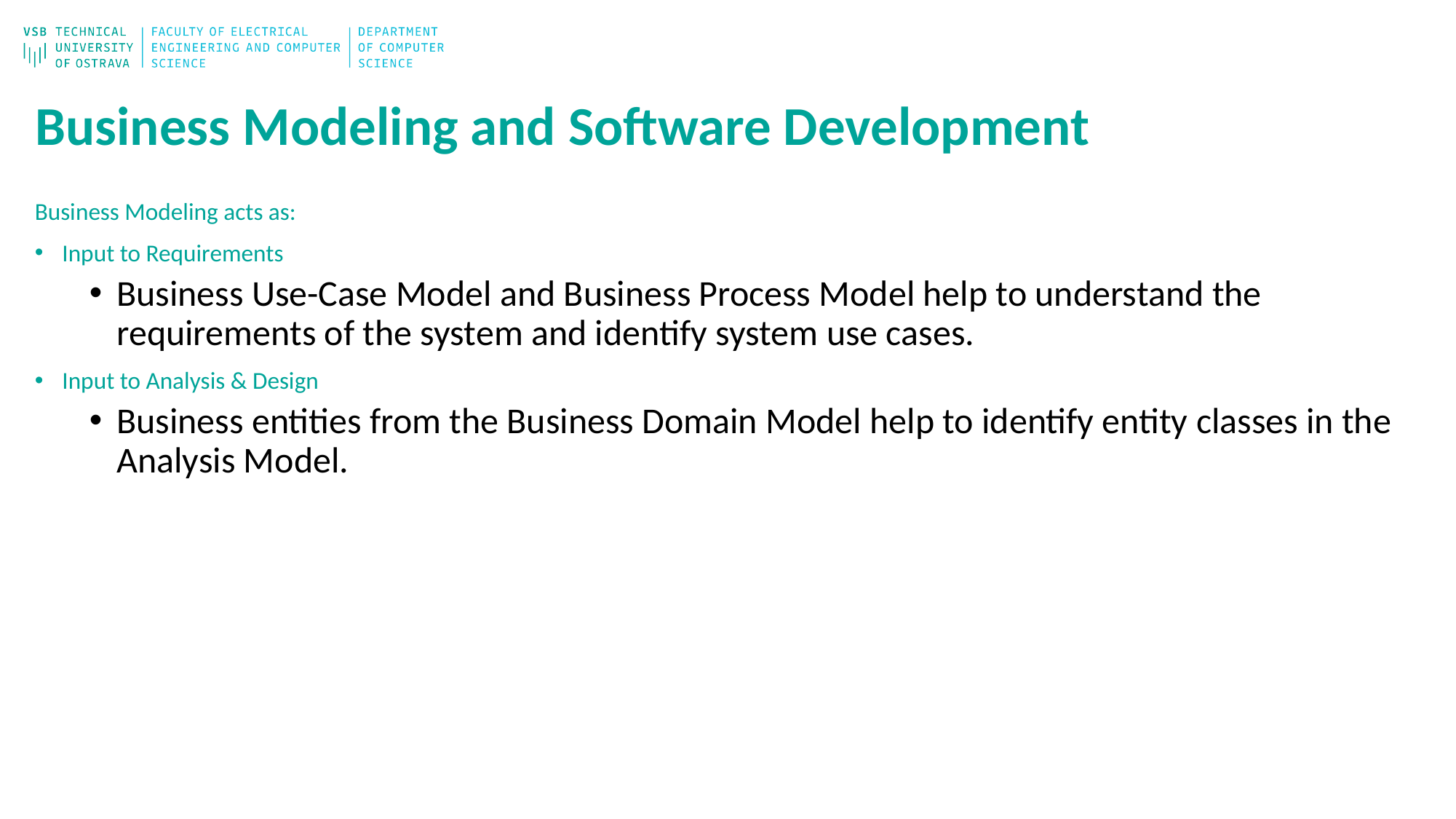

# Business Modeling and Software Development
Business Modeling acts as:
Input to Requirements
Business Use-Case Model and Business Process Model help to understand the requirements of the system and identify system use cases.
Input to Analysis & Design
Business entities from the Business Domain Model help to identify entity classes in the Analysis Model.